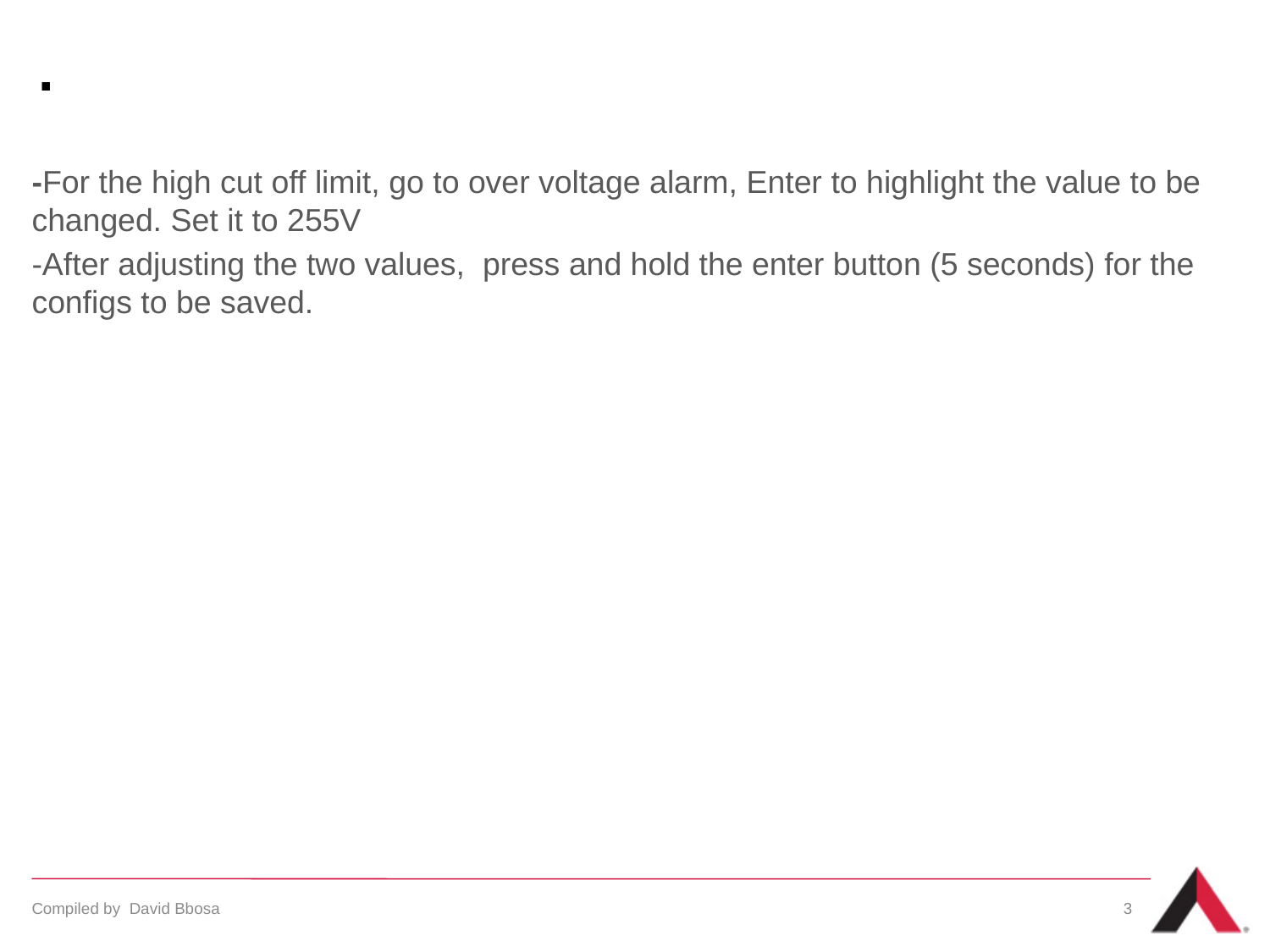

# .
-For the high cut off limit, go to over voltage alarm, Enter to highlight the value to be changed. Set it to 255V
-After adjusting the two values,  press and hold the enter button (5 seconds) for the configs to be saved.
Compiled by  David Bbosa
3